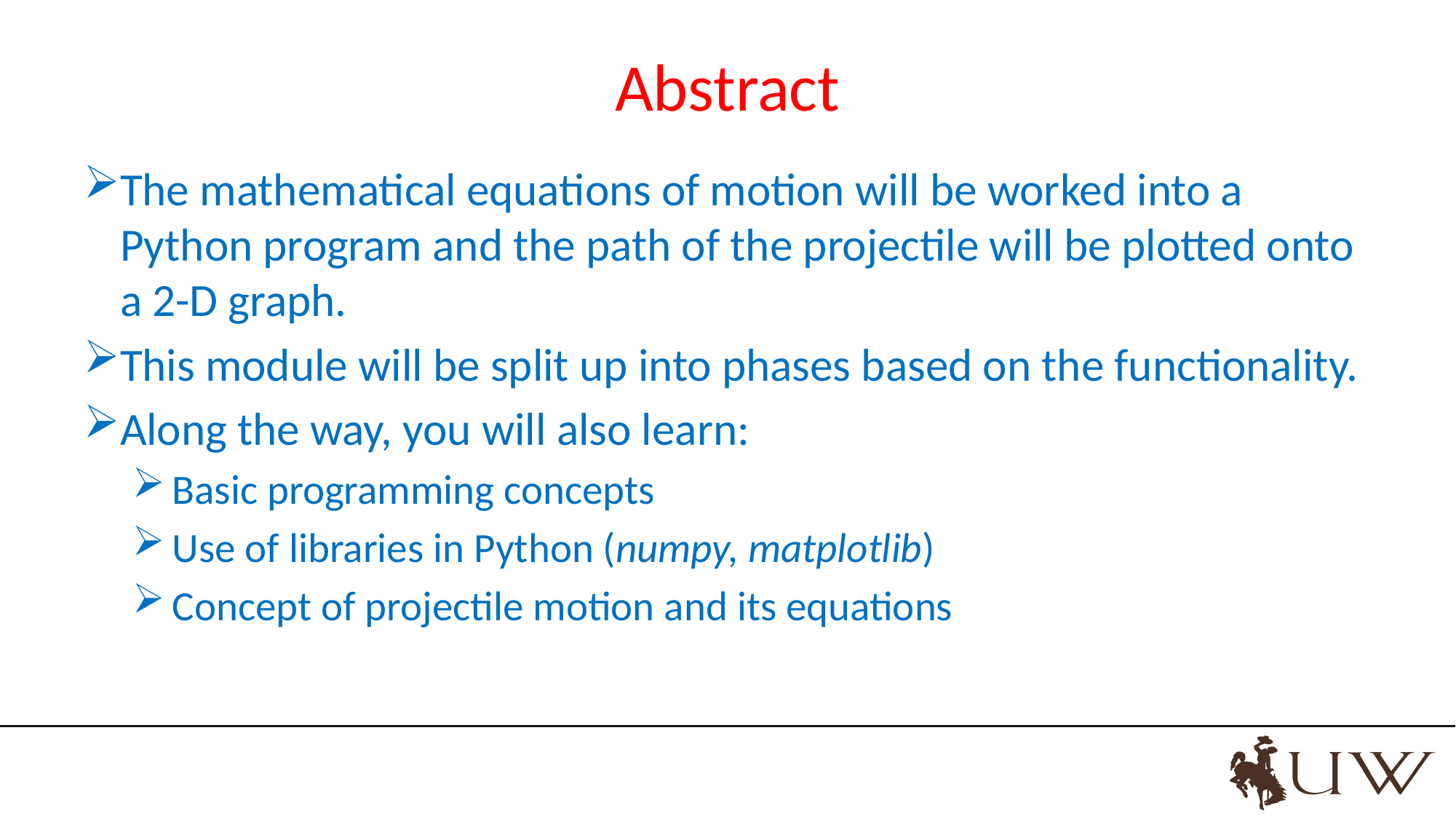

# Abstract
The mathematical equations of motion will be worked into a Python program and the path of the projectile will be plotted onto a 2-D graph.
This module will be split up into phases based on the functionality.
Along the way, you will also learn:
 Basic programming concepts
 Use of libraries in Python (numpy, matplotlib)
 Concept of projectile motion and its equations